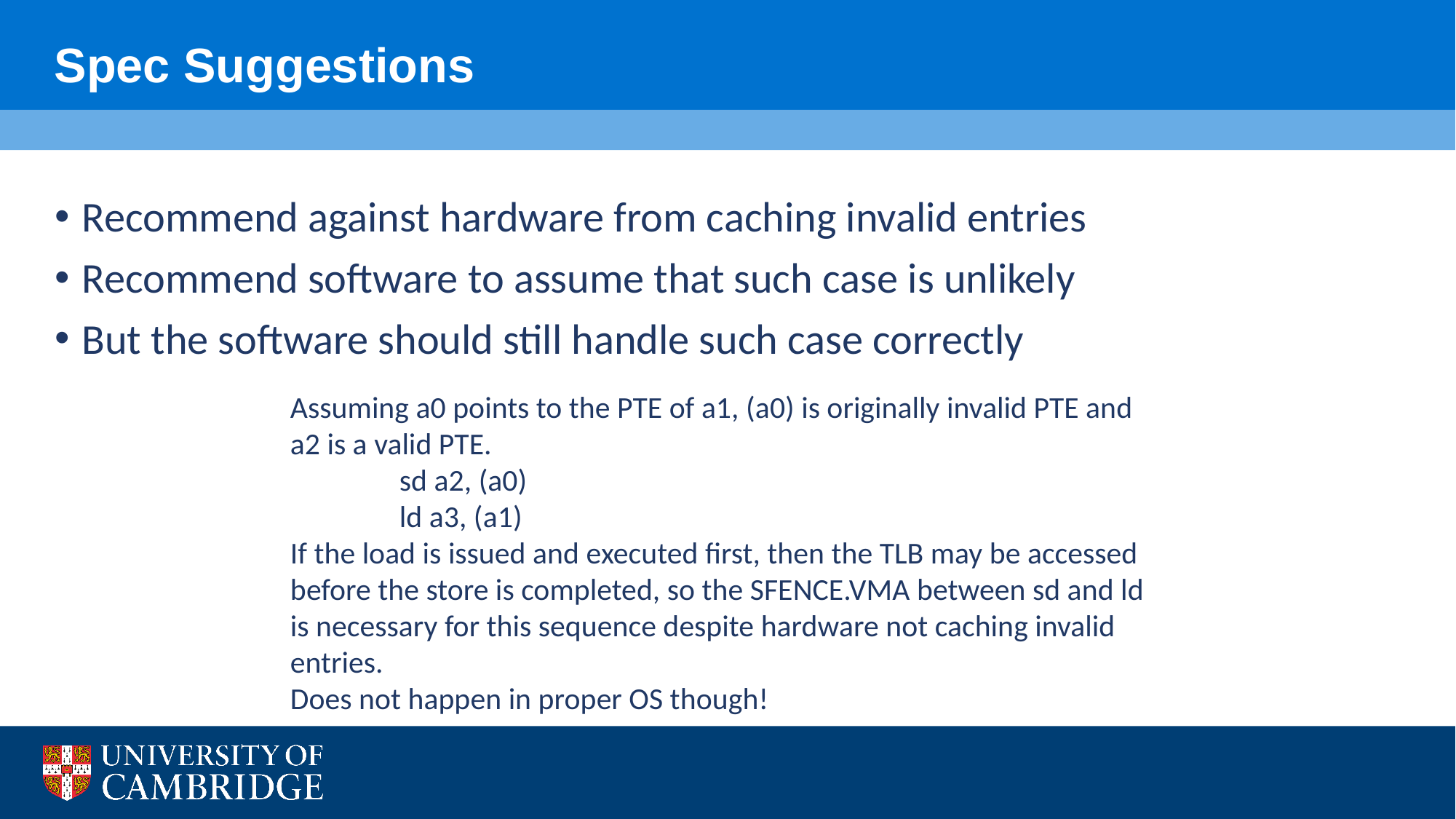

# Spec Suggestions
Recommend against hardware from caching invalid entries
Recommend software to assume that such case is unlikely
But the software should still handle such case correctly
Assuming a0 points to the PTE of a1, (a0) is originally invalid PTE and a2 is a valid PTE.
	sd a2, (a0)
	ld a3, (a1)
If the load is issued and executed first, then the TLB may be accessed before the store is completed, so the SFENCE.VMA between sd and ld is necessary for this sequence despite hardware not caching invalid entries.
Does not happen in proper OS though!